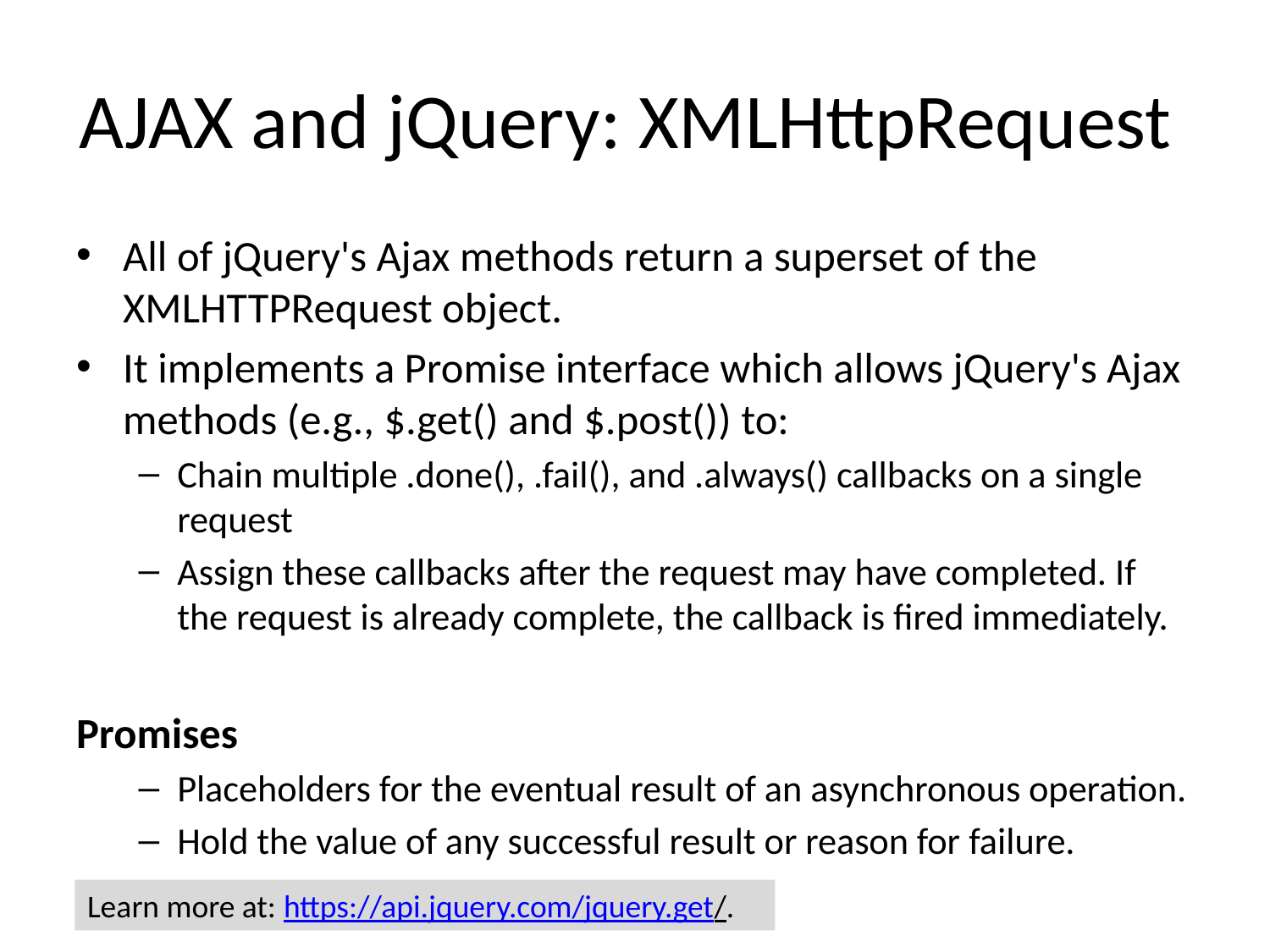

# AJAX and jQuery: XMLHttpRequest
All of jQuery's Ajax methods return a superset of the XMLHTTPRequest object.
It implements a Promise interface which allows jQuery's Ajax methods (e.g., $.get() and $.post()) to:
Chain multiple .done(), .fail(), and .always() callbacks on a single request
Assign these callbacks after the request may have completed. If the request is already complete, the callback is fired immediately.

Promises
Placeholders for the eventual result of an asynchronous operation.
Hold the value of any successful result or reason for failure.
Learn more at: https://api.jquery.com/jquery.get/.